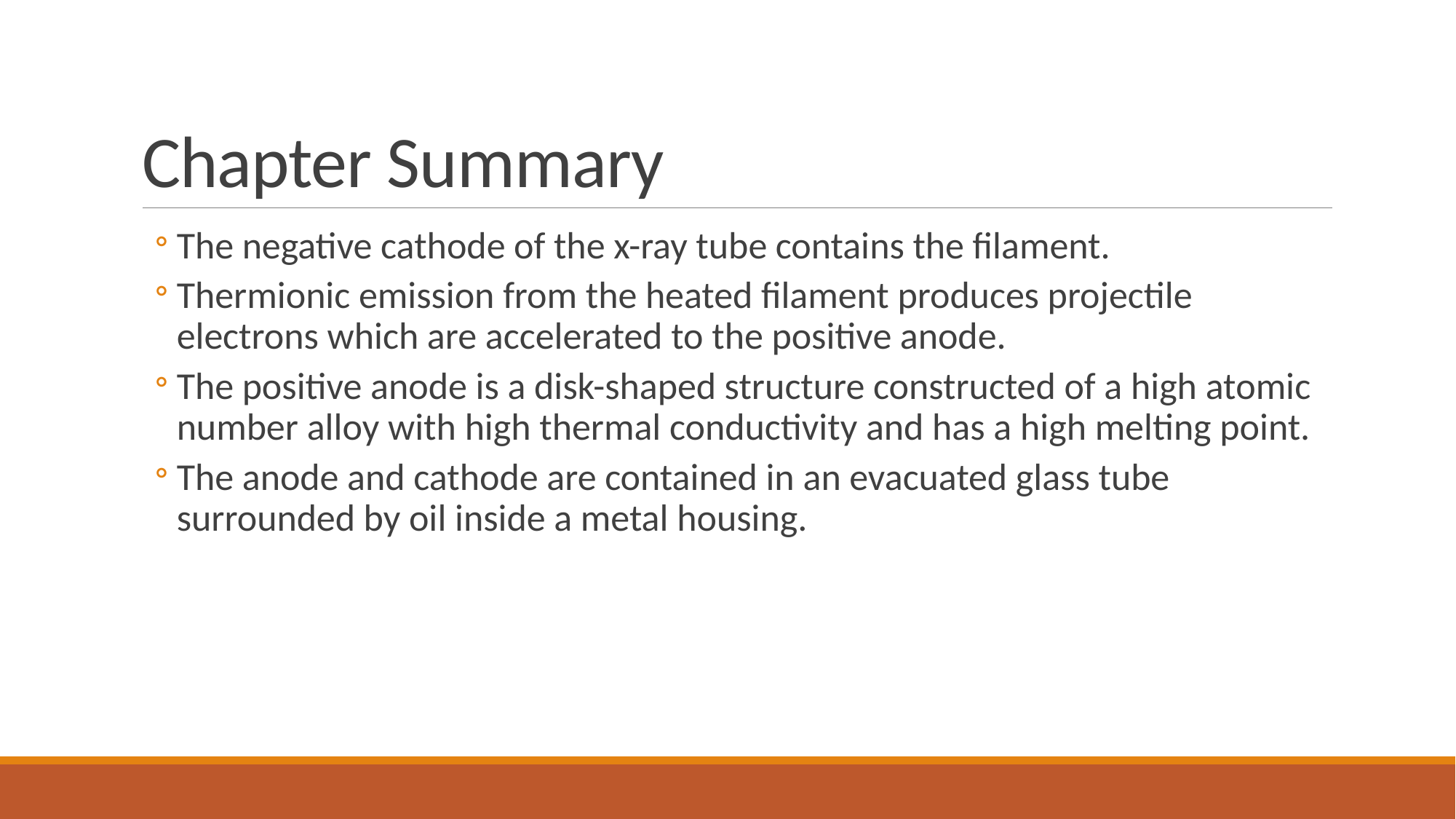

# Chapter Summary
The negative cathode of the x-ray tube contains the filament.
Thermionic emission from the heated filament produces projectile electrons which are accelerated to the positive anode.
The positive anode is a disk-shaped structure constructed of a high atomic number alloy with high thermal conductivity and has a high melting point.
The anode and cathode are contained in an evacuated glass tube surrounded by oil inside a metal housing.